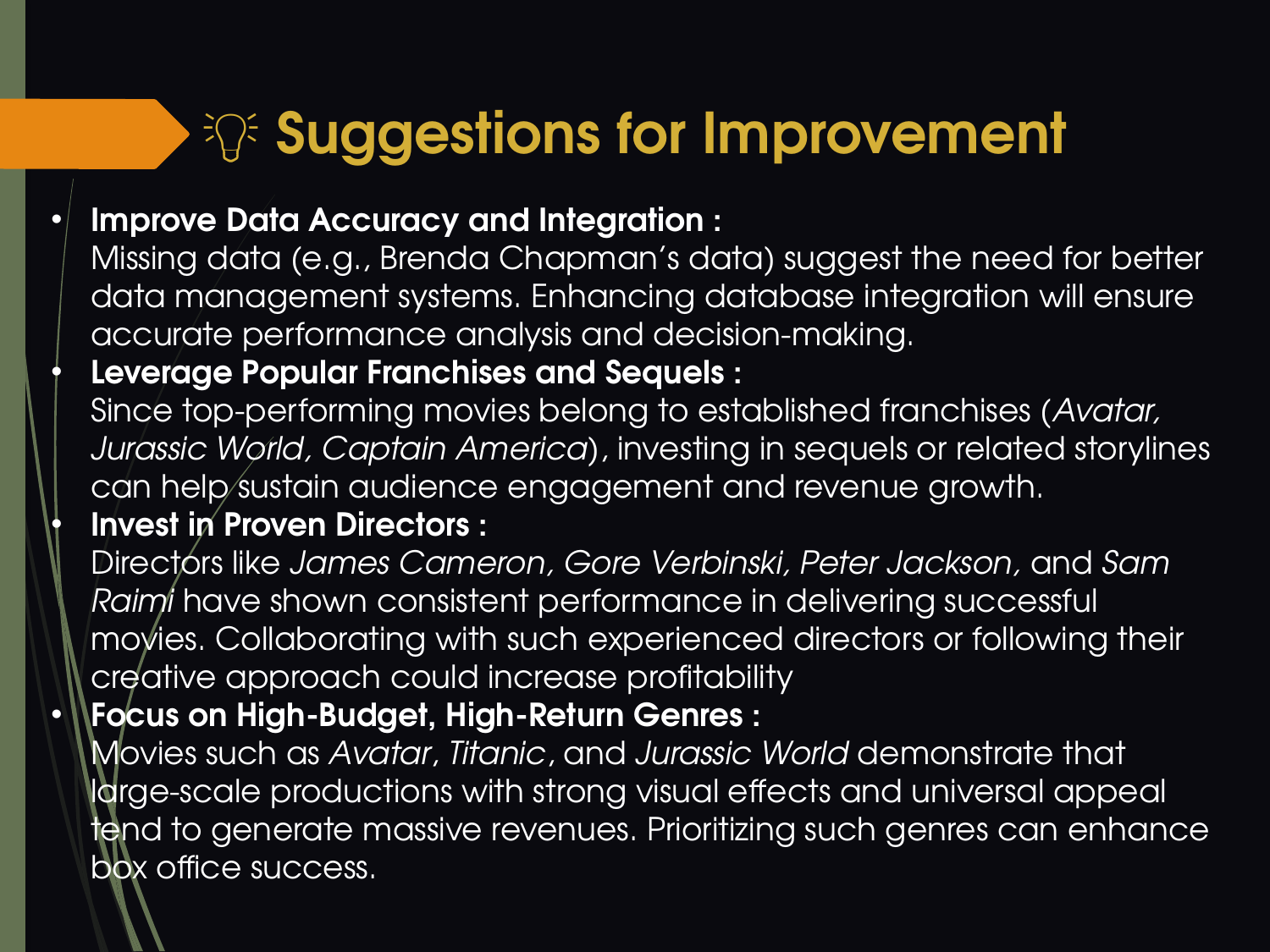

💡 Suggestions for Improvement
Improve Data Accuracy and Integration :
Missing data (e.g., Brenda Chapman’s data) suggest the need for better data management systems. Enhancing database integration will ensure accurate performance analysis and decision-making.
Leverage Popular Franchises and Sequels :
Since top-performing movies belong to established franchises (Avatar, Jurassic World, Captain America), investing in sequels or related storylines can help sustain audience engagement and revenue growth.
Invest in Proven Directors :
Directors like James Cameron, Gore Verbinski, Peter Jackson, and Sam Raimi have shown consistent performance in delivering successful movies. Collaborating with such experienced directors or following their creative approach could increase profitability
Focus on High-Budget, High-Return Genres :
Movies such as Avatar, Titanic, and Jurassic World demonstrate that large-scale productions with strong visual effects and universal appeal tend to generate massive revenues. Prioritizing such genres can enhance box office success.